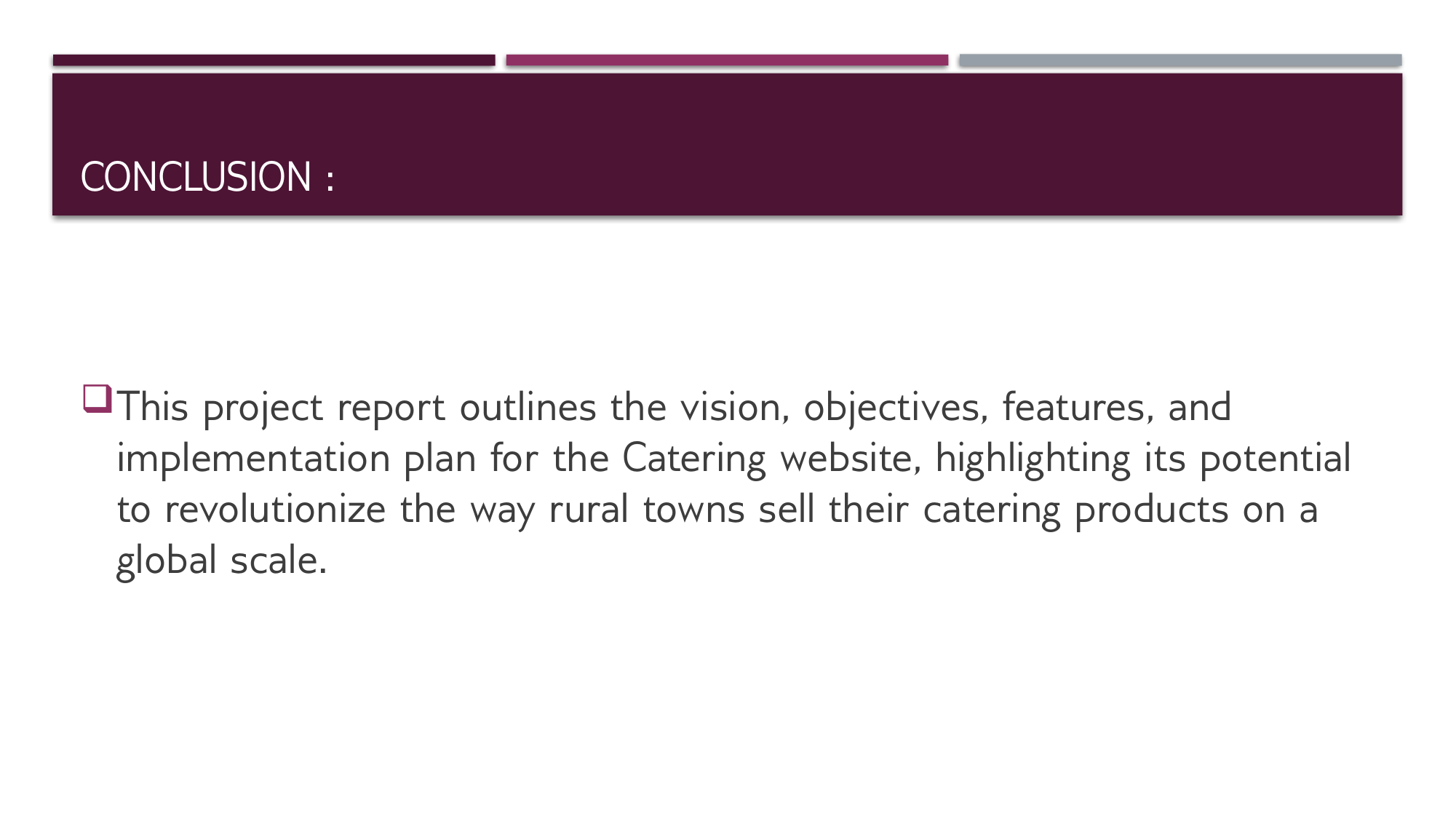

# Conclusion :
This project report outlines the vision, objectives, features, and implementation plan for the Catering website, highlighting its potential to revolutionize the way rural towns sell their catering products on a global scale.